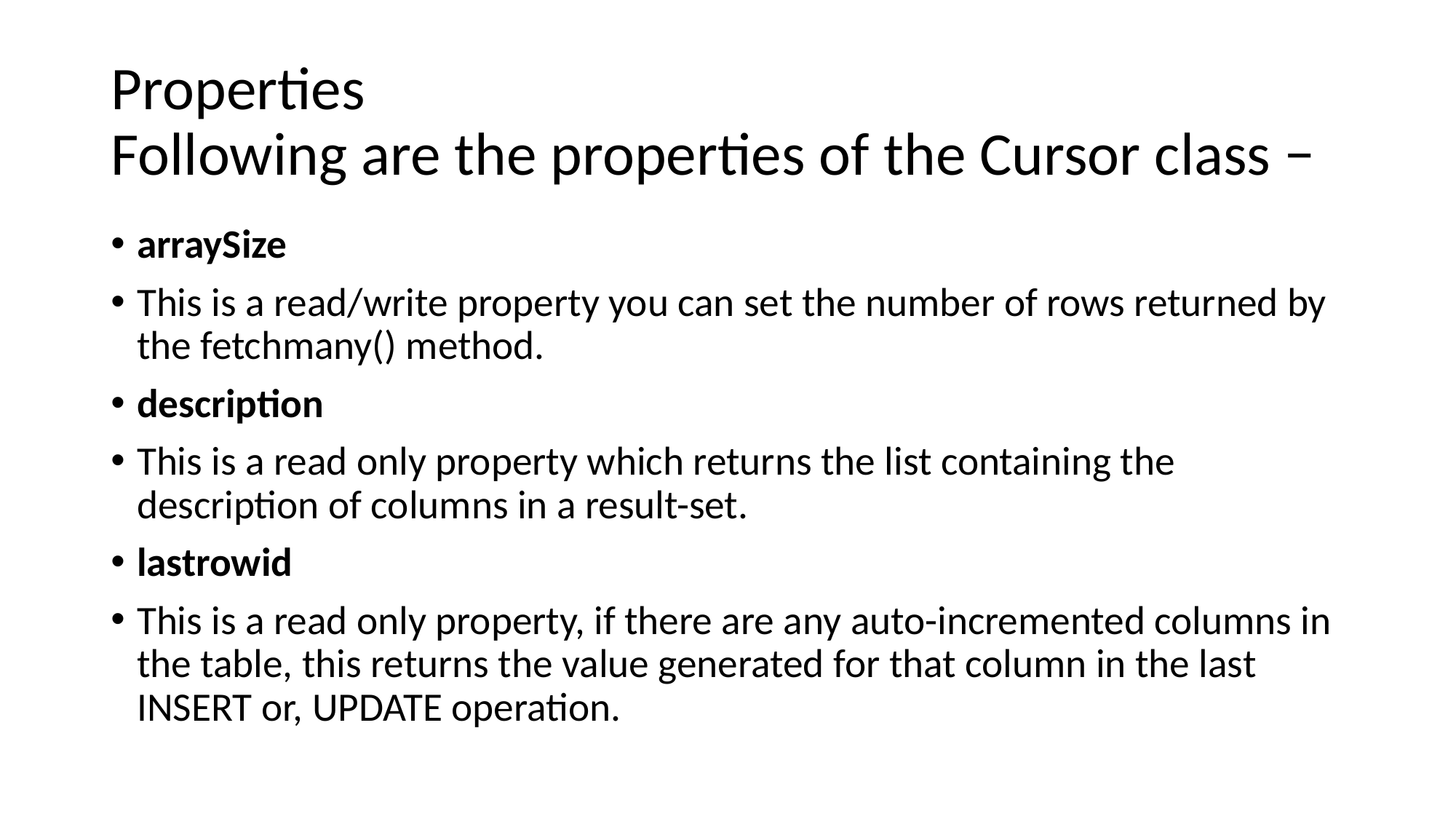

# Properties Following are the properties of the Cursor class −
arraySize
This is a read/write property you can set the number of rows returned by the fetchmany() method.
description
This is a read only property which returns the list containing the description of columns in a result-set.
lastrowid
This is a read only property, if there are any auto-incremented columns in the table, this returns the value generated for that column in the last INSERT or, UPDATE operation.